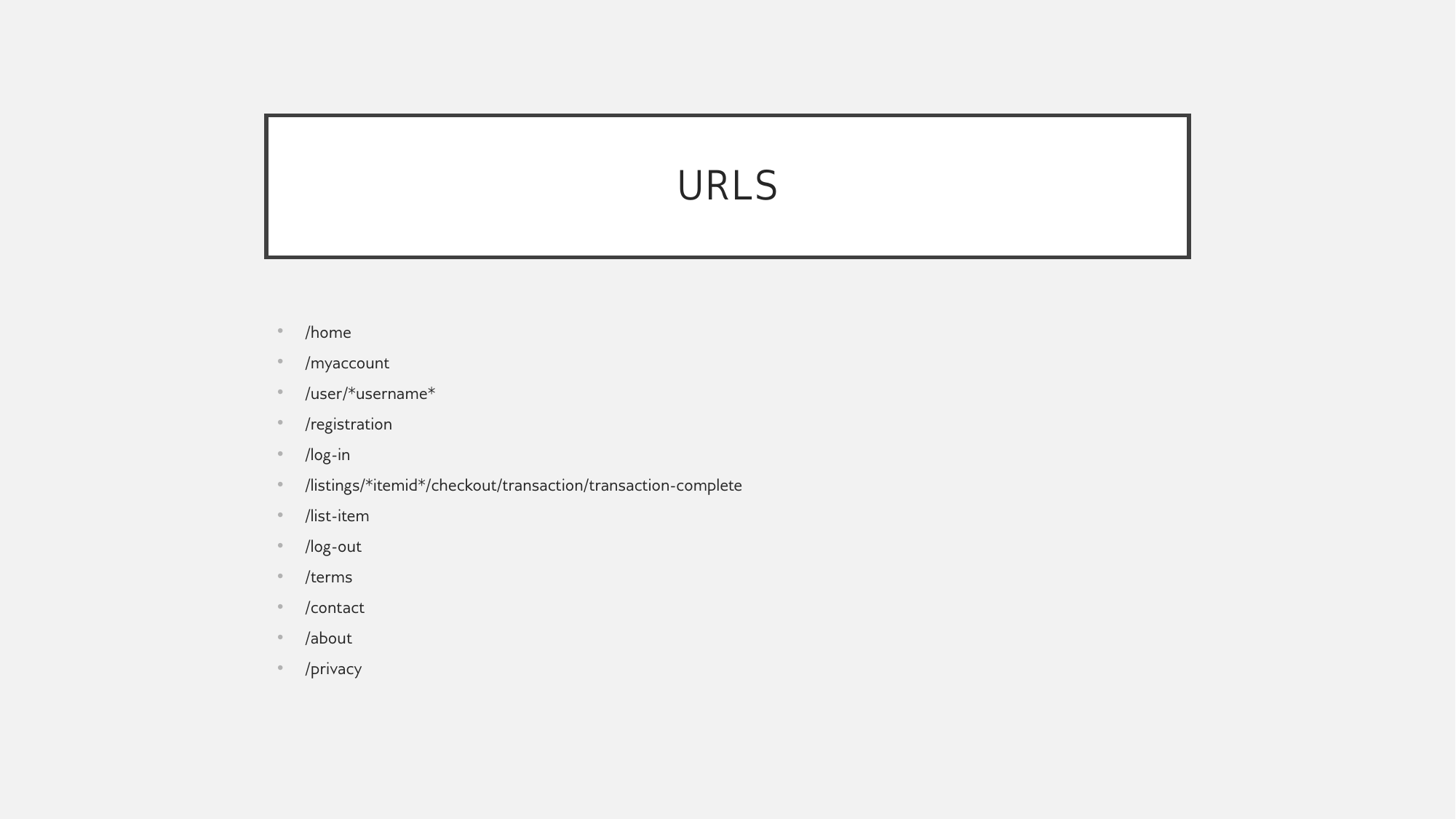

# URLS
/home
/myaccount
/user/*username*
/registration
/log-in
/listings/*itemid*/checkout/transaction/transaction-complete
/list-item
/log-out
/terms
/contact
/about
/privacy